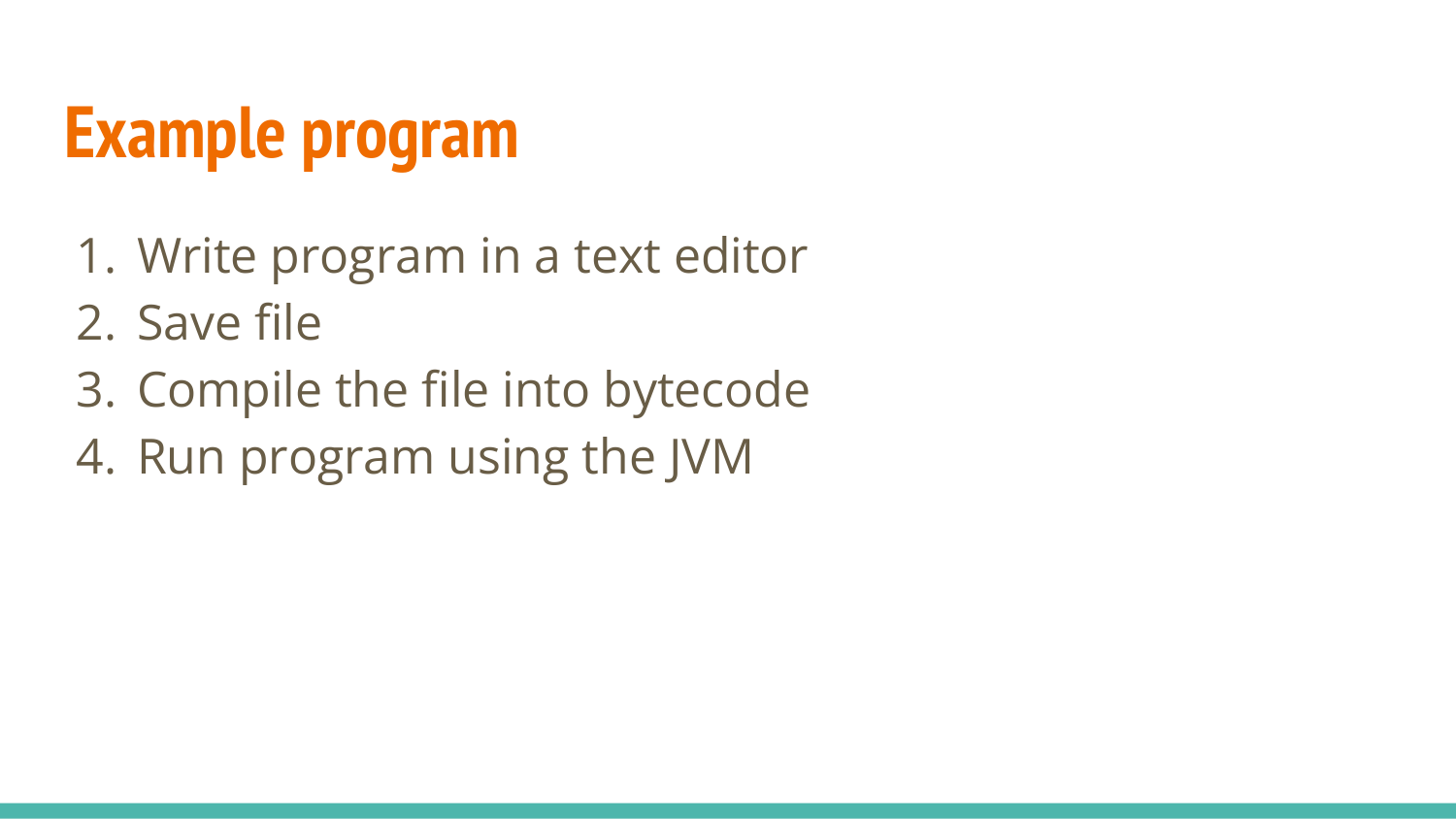

# Example program
Write program in a text editor
Save file
Compile the file into bytecode
Run program using the JVM